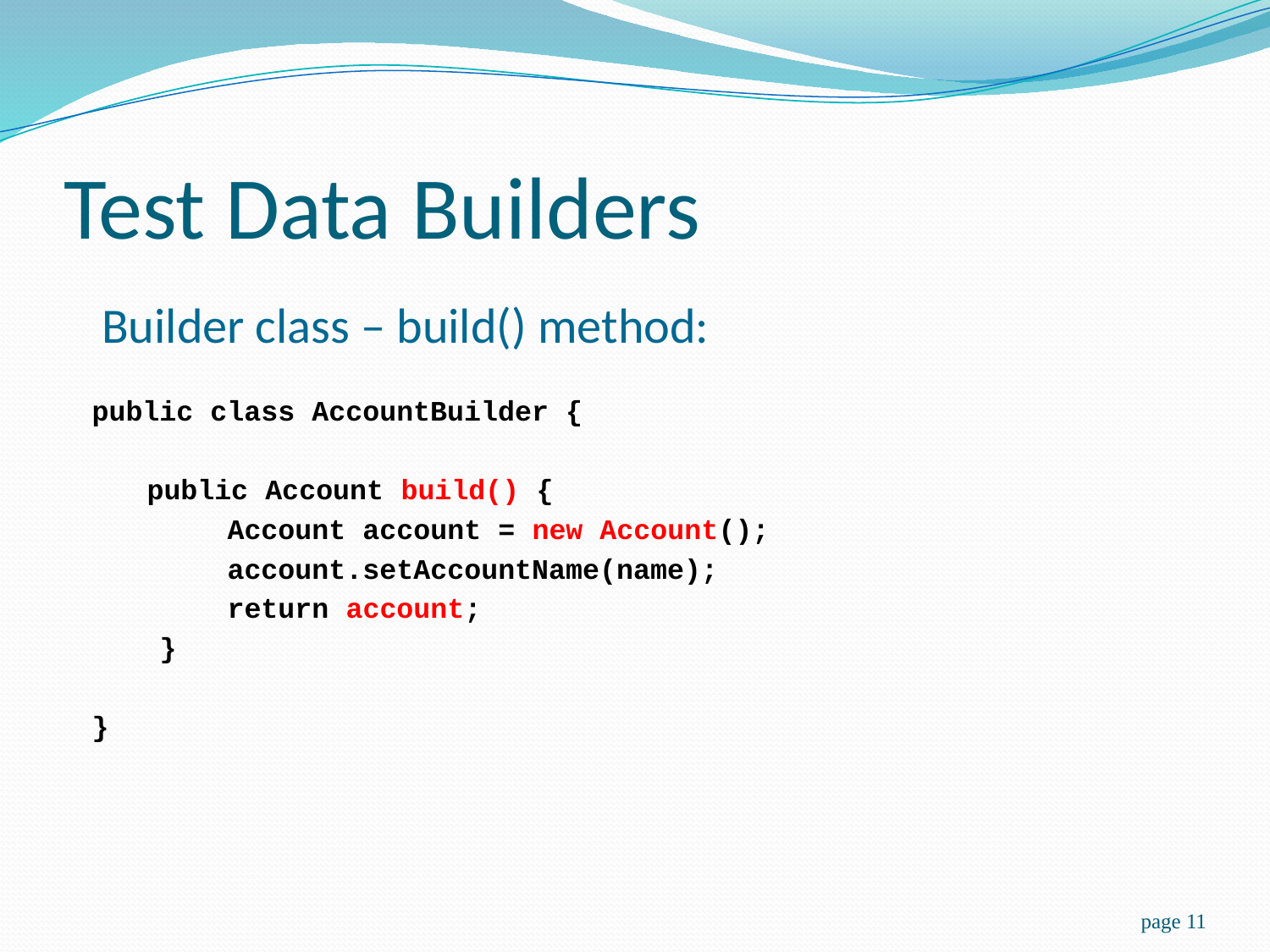

# Test Data Builders
Builder class – build() method:
public class AccountBuilder {

	 public Account build() {
        Account account = new Account();
        account.setAccountName(name);
        return account;
    }

}

page 11